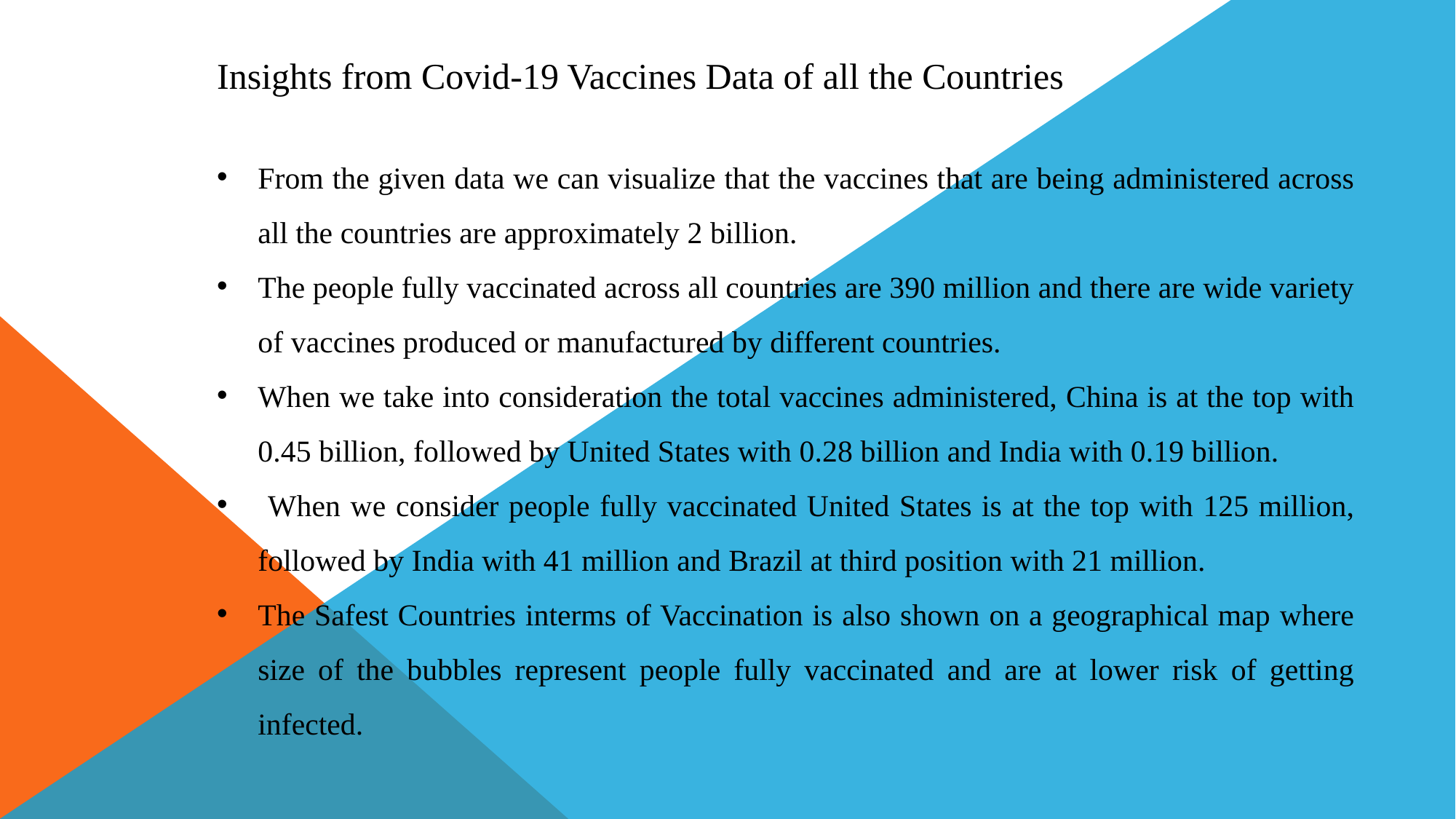

Insights from Covid-19 Vaccines Data of all the Countries

From the given data we can visualize that the vaccines that are being administered across all the countries are approximately 2 billion.
The people fully vaccinated across all countries are 390 million and there are wide variety of vaccines produced or manufactured by different countries.
When we take into consideration the total vaccines administered, China is at the top with 0.45 billion, followed by United States with 0.28 billion and India with 0.19 billion.
 When we consider people fully vaccinated United States is at the top with 125 million, followed by India with 41 million and Brazil at third position with 21 million.
The Safest Countries interms of Vaccination is also shown on a geographical map where size of the bubbles represent people fully vaccinated and are at lower risk of getting infected.